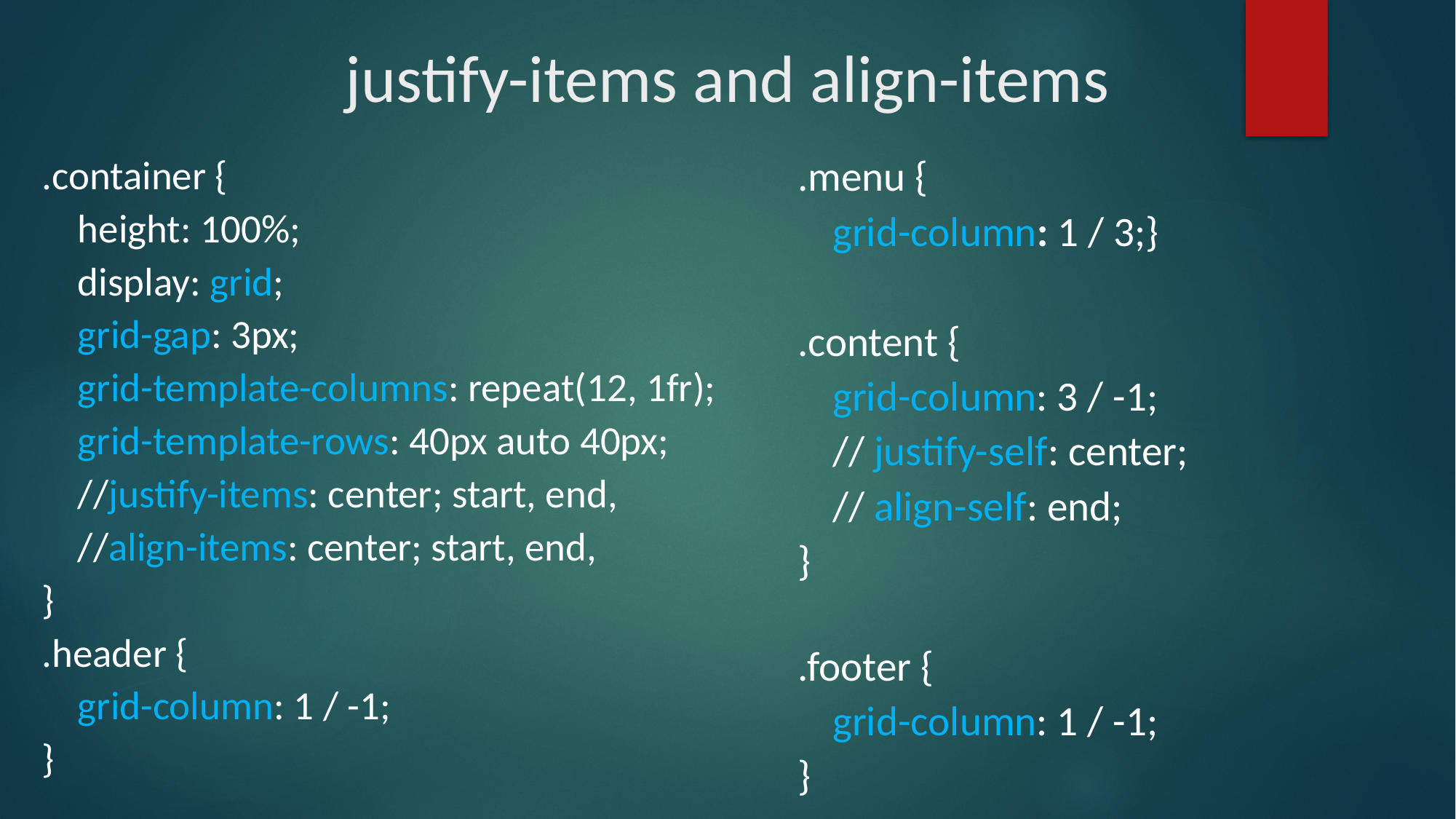

# justify-items and align-items
.container {
	height: 100%;
	display: grid;
	grid-gap: 3px;
	grid-template-columns: repeat(12, 1fr);
	grid-template-rows: 40px auto 40px;
	//justify-items: center; start, end,
	//align-items: center; start, end,
}
.header {
	grid-column: 1 / -1;
}

.menu {
	grid-column: 1 / 3;}

.content {
	grid-column: 3 / -1;
	// justify-self: center;
 	// align-self: end;
}
.footer {
	grid-column: 1 / -1;
}